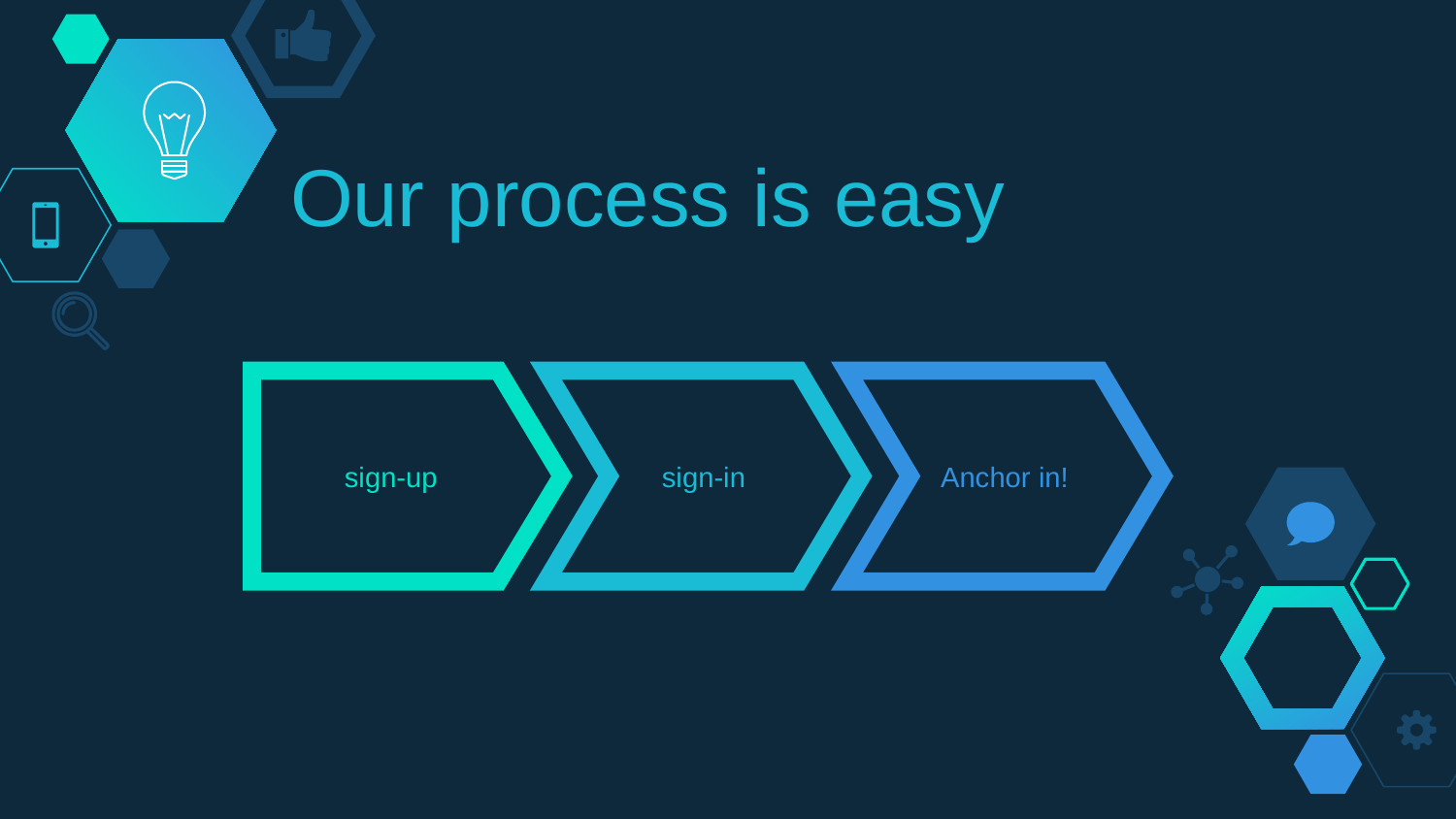

# Our process is easy
sign-up
sign-in
Anchor in!